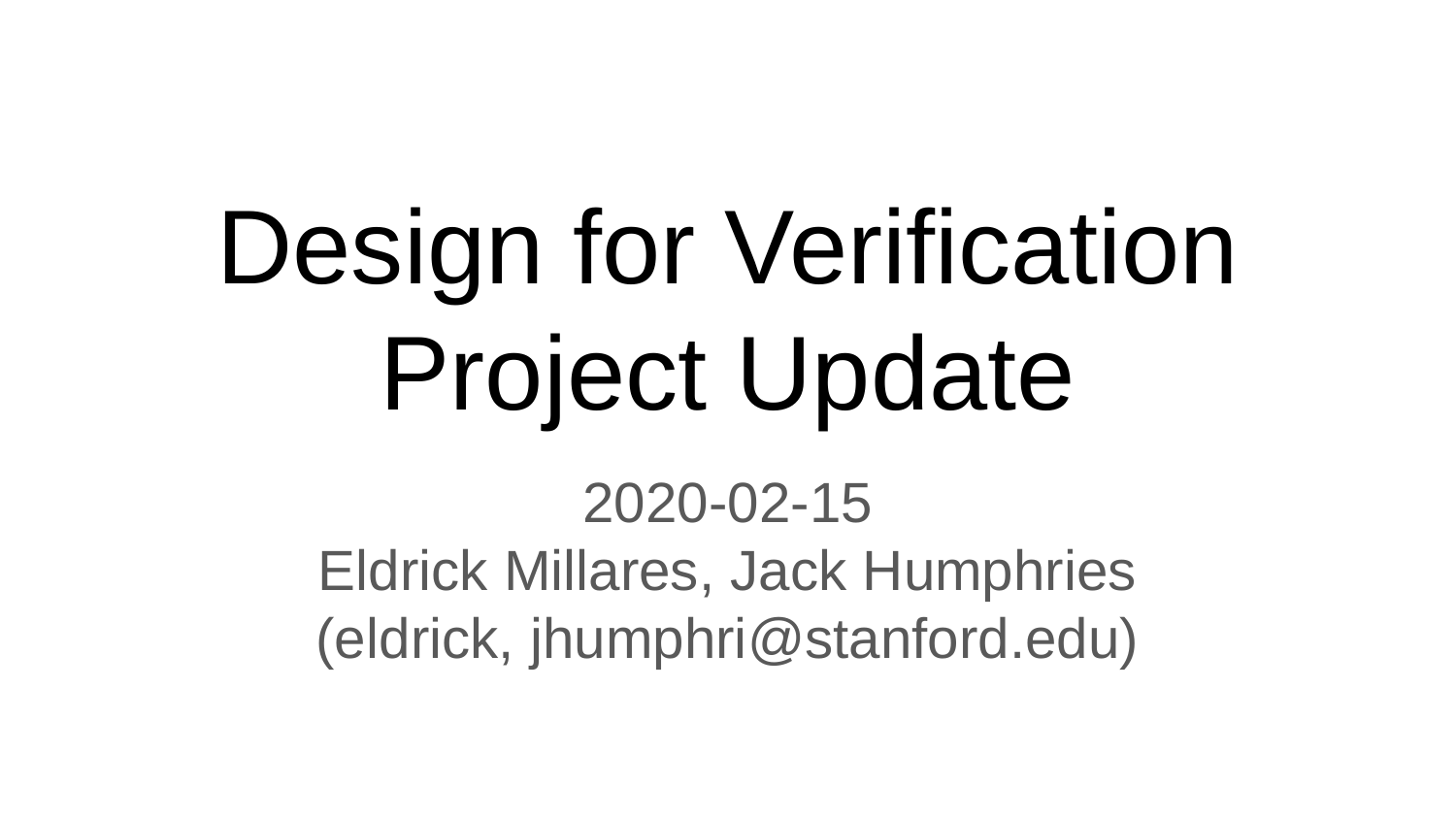

# Design for Verification Project Update
2020-02-15
Eldrick Millares, Jack Humphries
(eldrick, jhumphri@stanford.edu)